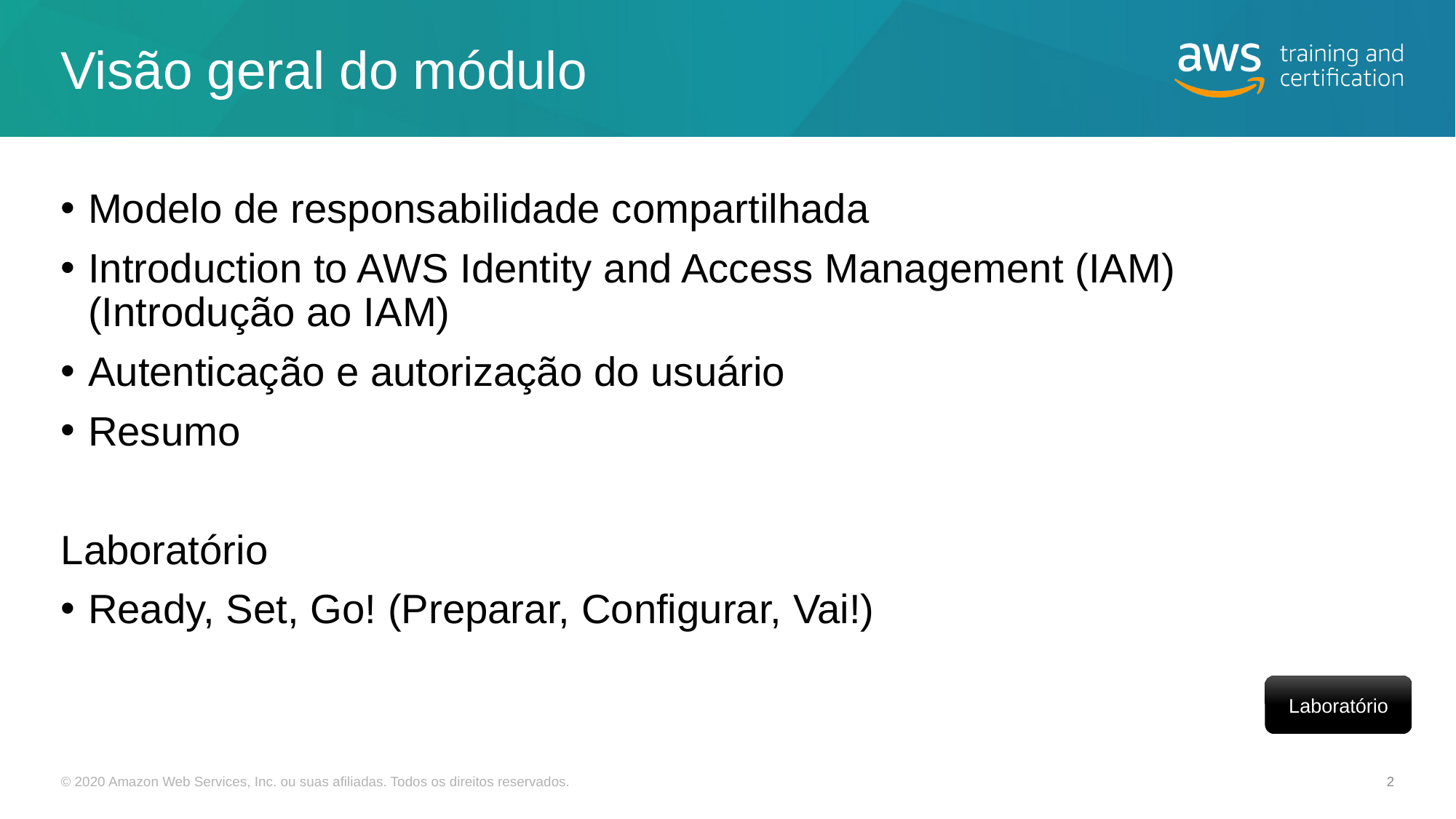

# Visão geral do módulo
Modelo de responsabilidade compartilhada
Introduction to AWS Identity and Access Management (IAM)
(Introdução ao IAM)
Autenticação e autorização do usuário
Resumo

Laboratório
Ready, Set, Go! (Preparar, Configurar, Vai!)

Laboratório
© 2020 Amazon Web Services, Inc. ou suas afiliadas. Todos os direitos reservados.
2